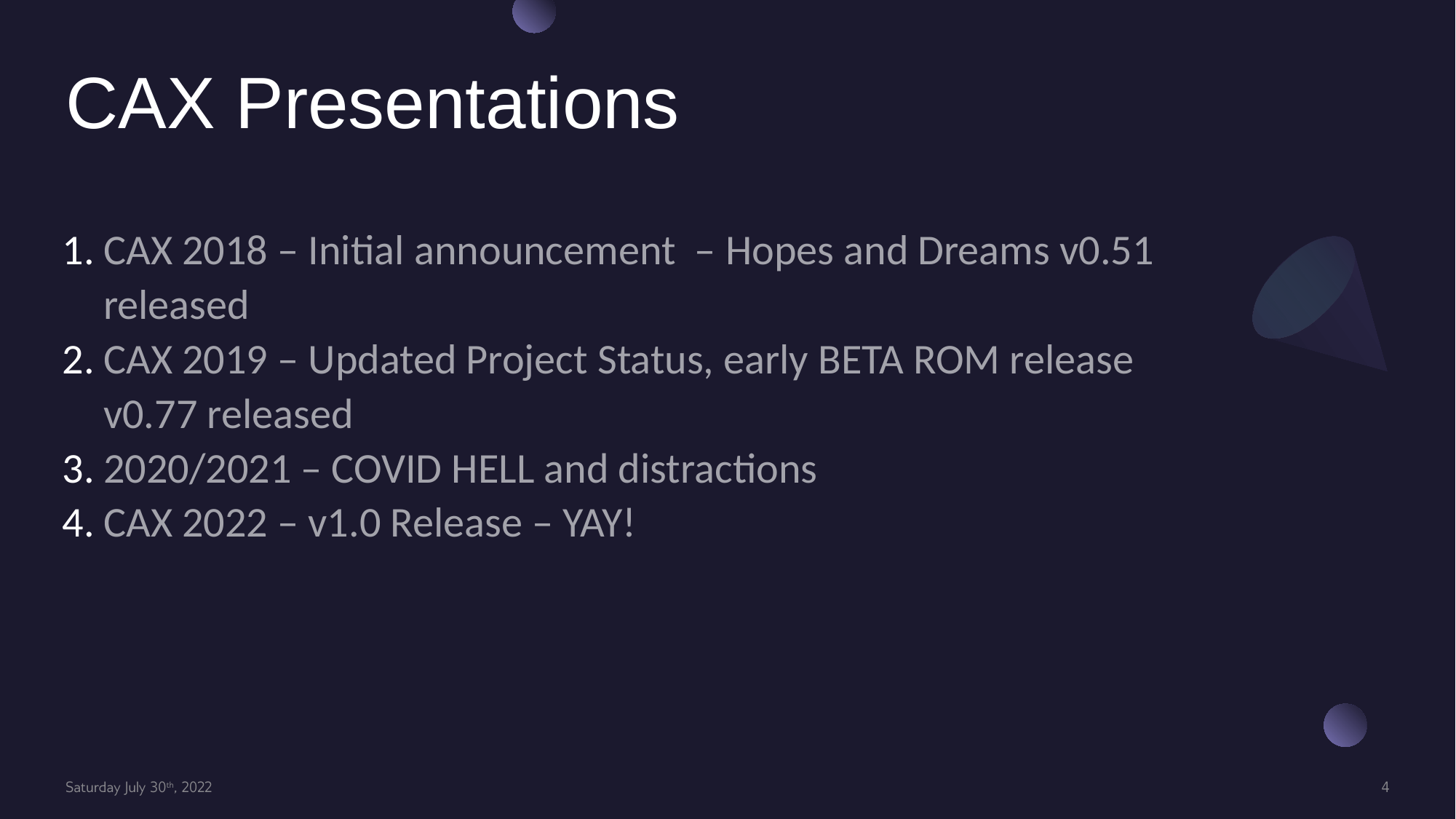

# CAX Presentations
CAX 2018 – Initial announcement  – Hopes and Dreams v0.51 released
CAX 2019 – Updated Project Status, early BETA ROM release v0.77 released
2020/2021 – COVID HELL and distractions
CAX 2022 – v1.0 Release – YAY!

Saturday July 30th, 2022
4